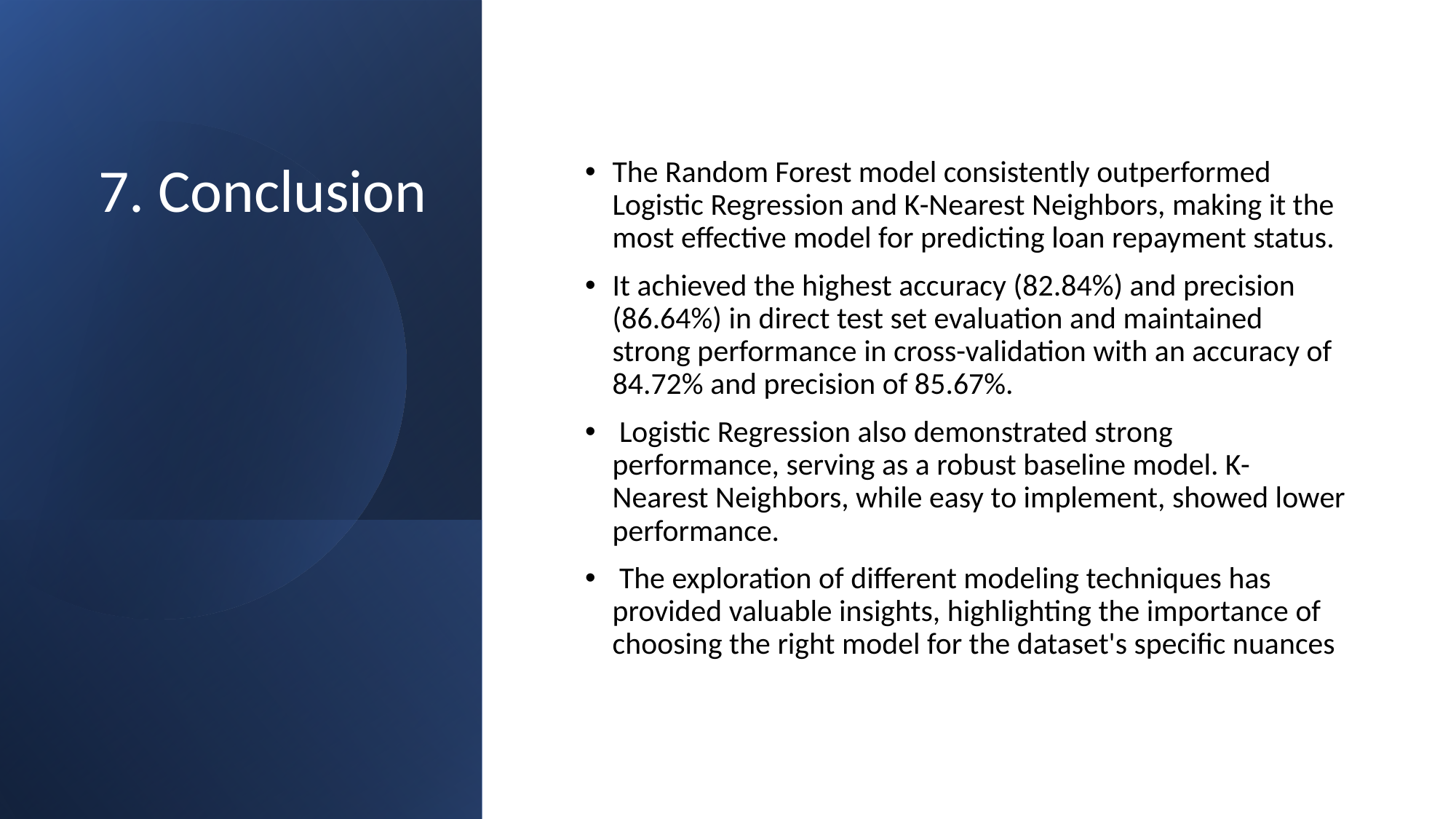

# 7. Conclusion
The Random Forest model consistently outperformed Logistic Regression and K-Nearest Neighbors, making it the most effective model for predicting loan repayment status.
It achieved the highest accuracy (82.84%) and precision (86.64%) in direct test set evaluation and maintained strong performance in cross-validation with an accuracy of 84.72% and precision of 85.67%.
 Logistic Regression also demonstrated strong performance, serving as a robust baseline model. K-Nearest Neighbors, while easy to implement, showed lower performance.
 The exploration of different modeling techniques has provided valuable insights, highlighting the importance of choosing the right model for the dataset's specific nuances